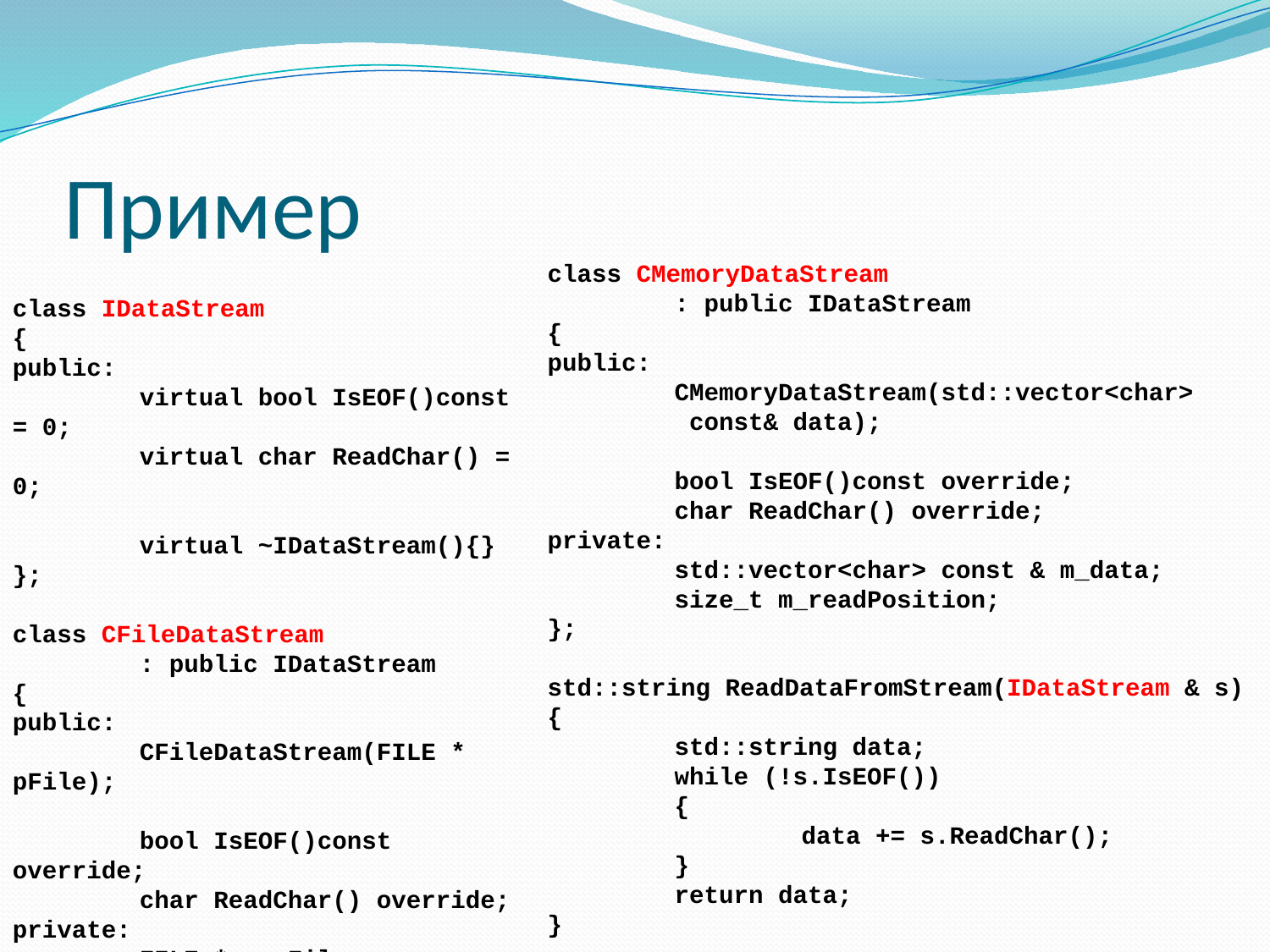

# Пример
class CMemoryDataStream
	: public IDataStream
{
public:
	CMemoryDataStream(std::vector<char>
	 const& data);

	bool IsEOF()const override;
	char ReadChar() override;
private:
	std::vector<char> const & m_data;
	size_t m_readPosition;
};

std::string ReadDataFromStream(IDataStream & s)
{
	std::string data;
	while (!s.IsEOF())
	{
		data += s.ReadChar();
	}
	return data;
}
class IDataStream
{
public:
	virtual bool IsEOF()const = 0;
	virtual char ReadChar() = 0;

	virtual ~IDataStream(){}
};

class CFileDataStream
	: public IDataStream
{
public:
	CFileDataStream(FILE * pFile);

	bool IsEOF()const override;
	char ReadChar() override;
private:
	FILE * m_pFile;
};